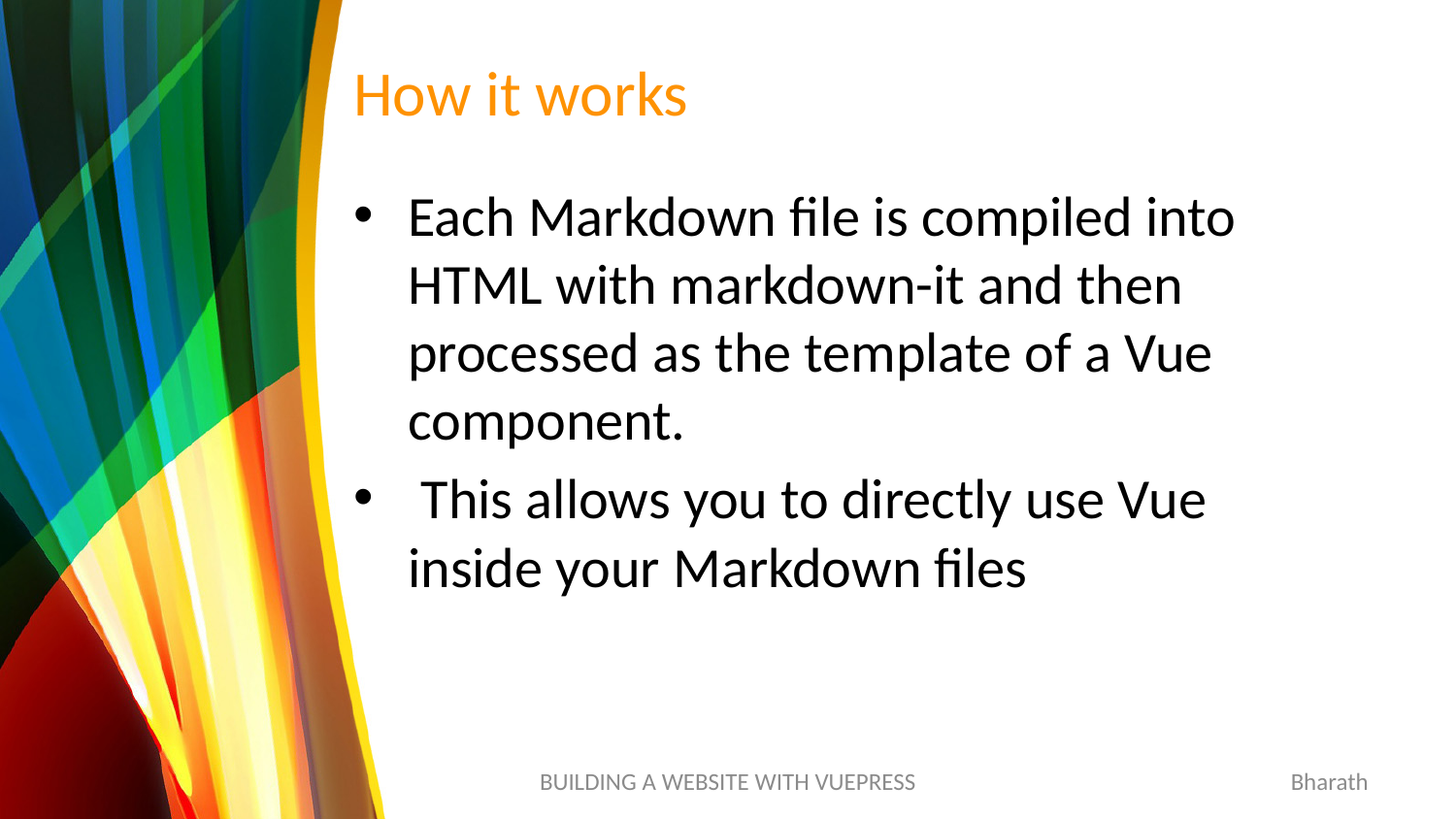

# How it works
Each Markdown file is compiled into HTML with markdown-it and then processed as the template of a Vue component.
 This allows you to directly use Vue inside your Markdown files
BUILDING A WEBSITE WITH VUEPRESS
Bharath